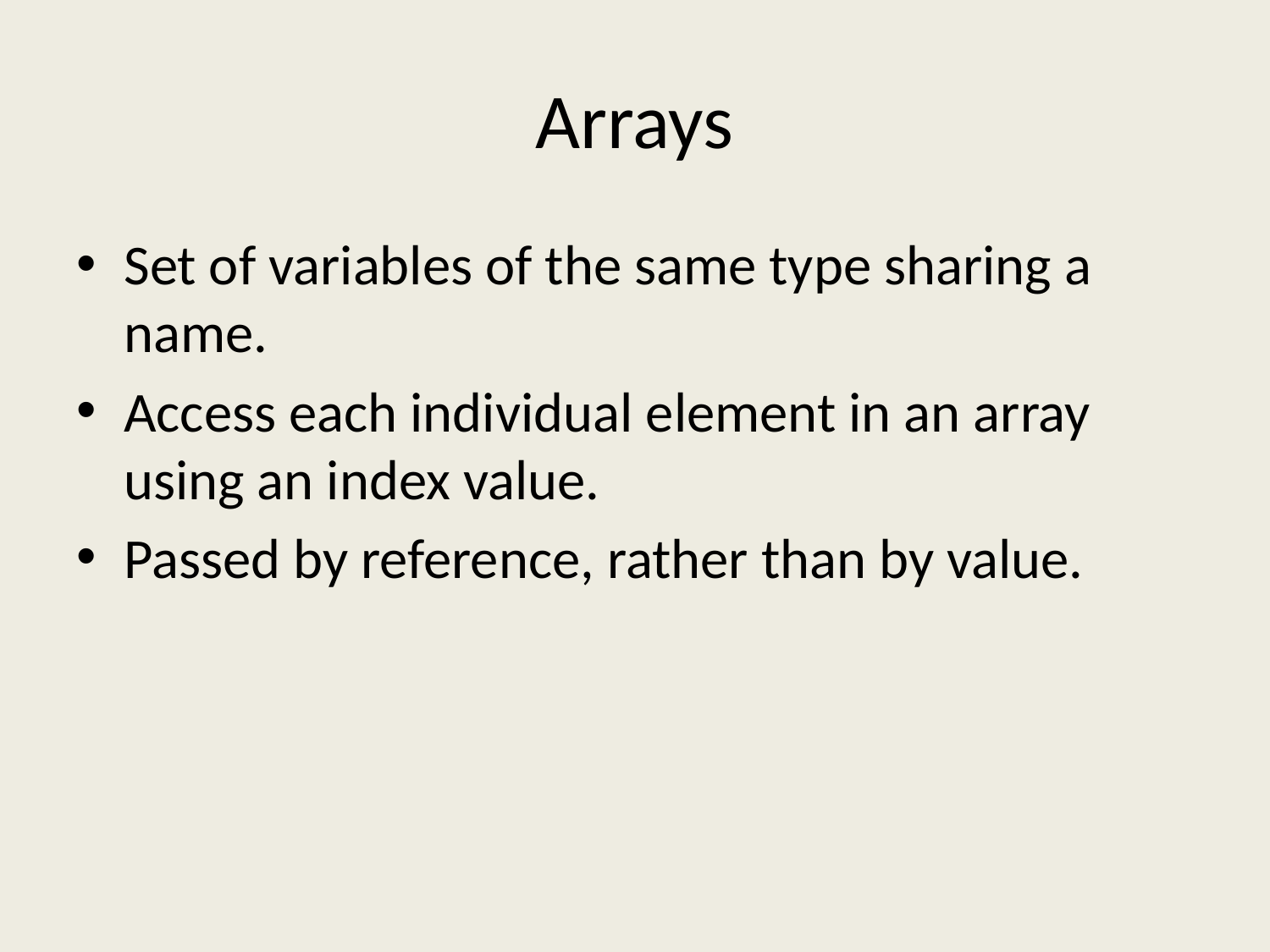

# Arrays
Set of variables of the same type sharing a name.
Access each individual element in an array using an index value.
Passed by reference, rather than by value.